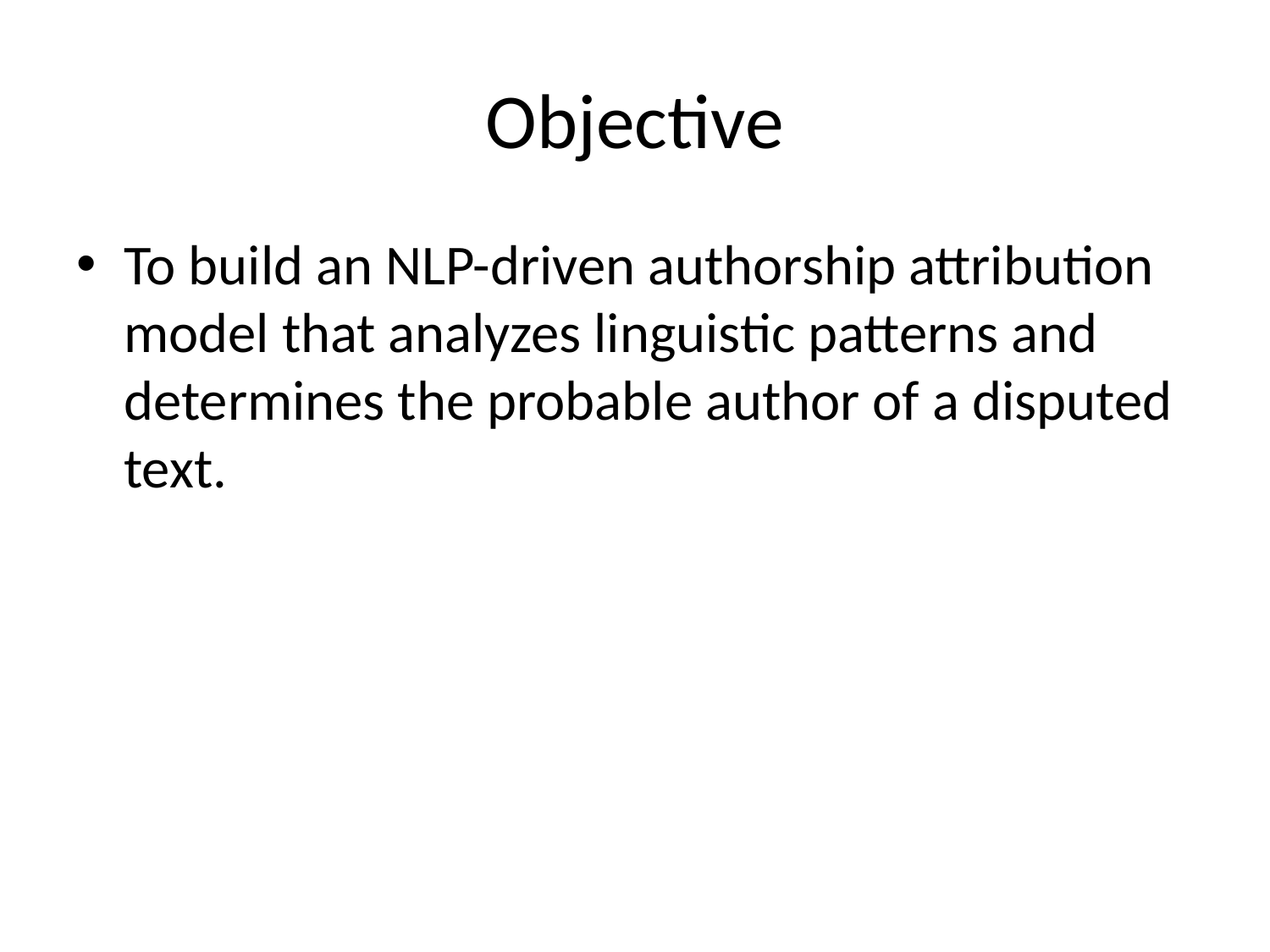

# Objective
To build an NLP-driven authorship attribution model that analyzes linguistic patterns and determines the probable author of a disputed text.